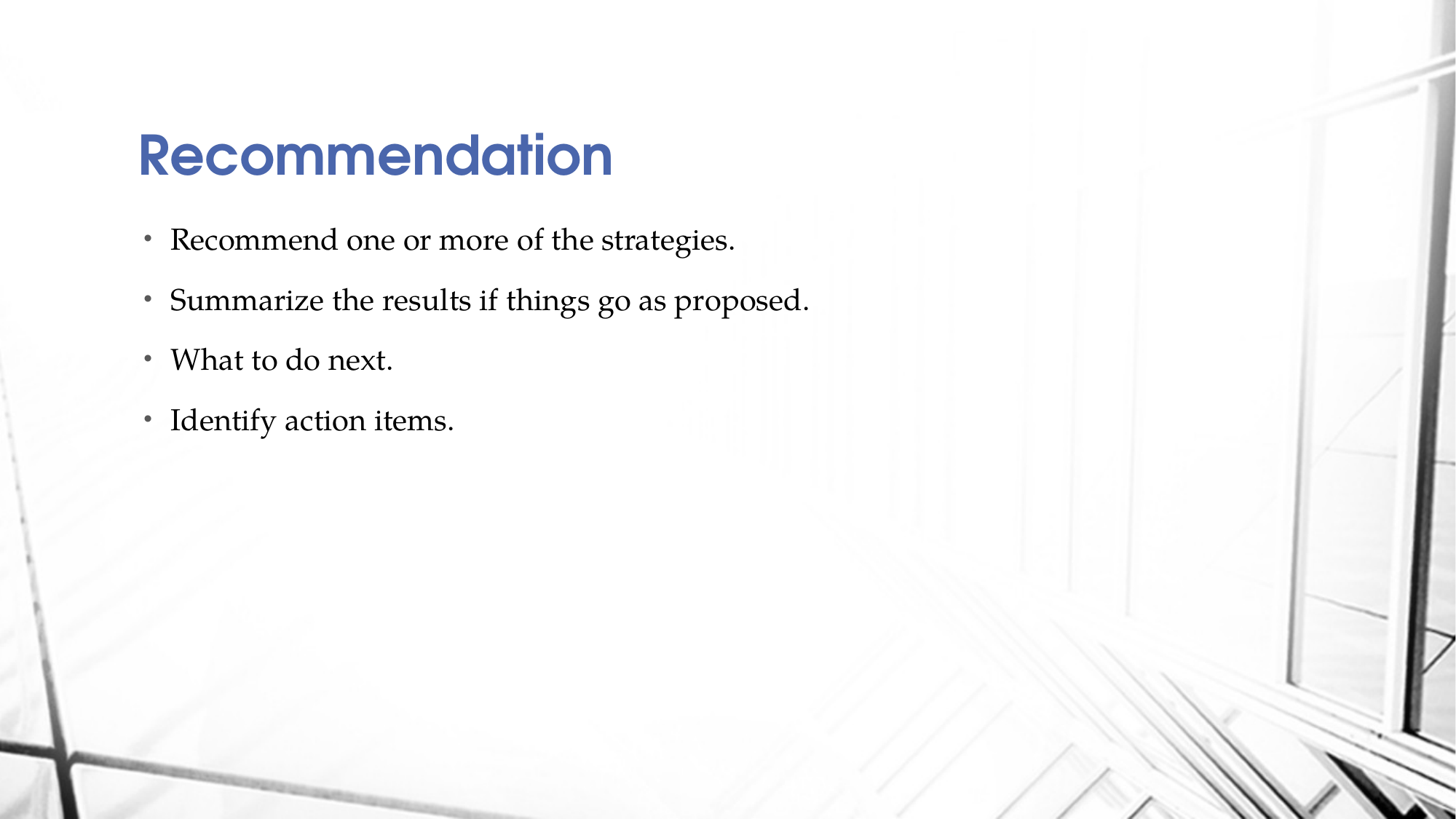

# Recommendation
Recommend one or more of the strategies.
Summarize the results if things go as proposed.
What to do next.
Identify action items.